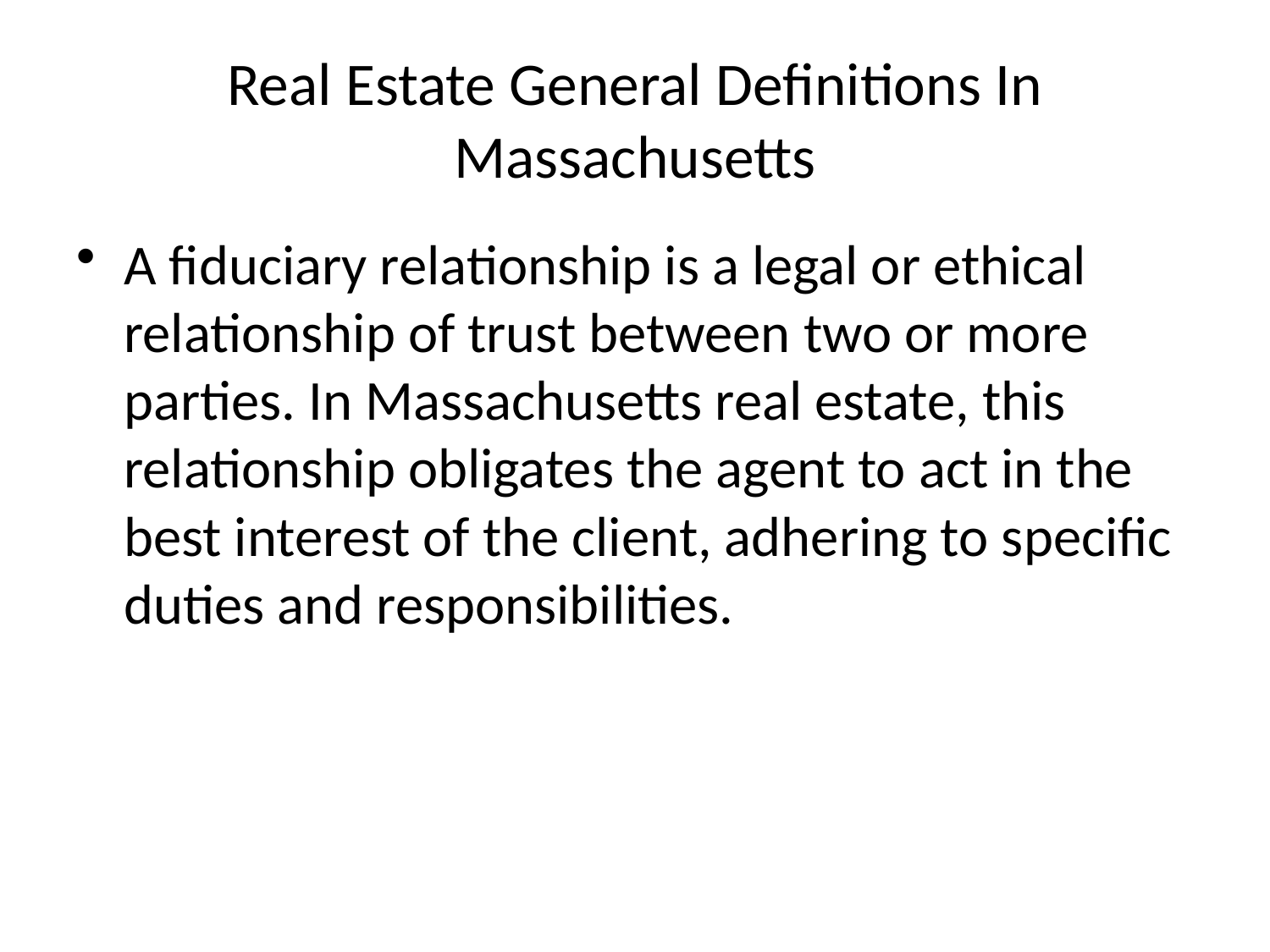

# Real Estate General Definitions In Massachusetts

A fiduciary relationship is a legal or ethical relationship of trust between two or more parties. In Massachusetts real estate, this relationship obligates the agent to act in the best interest of the client, adhering to specific duties and responsibilities.